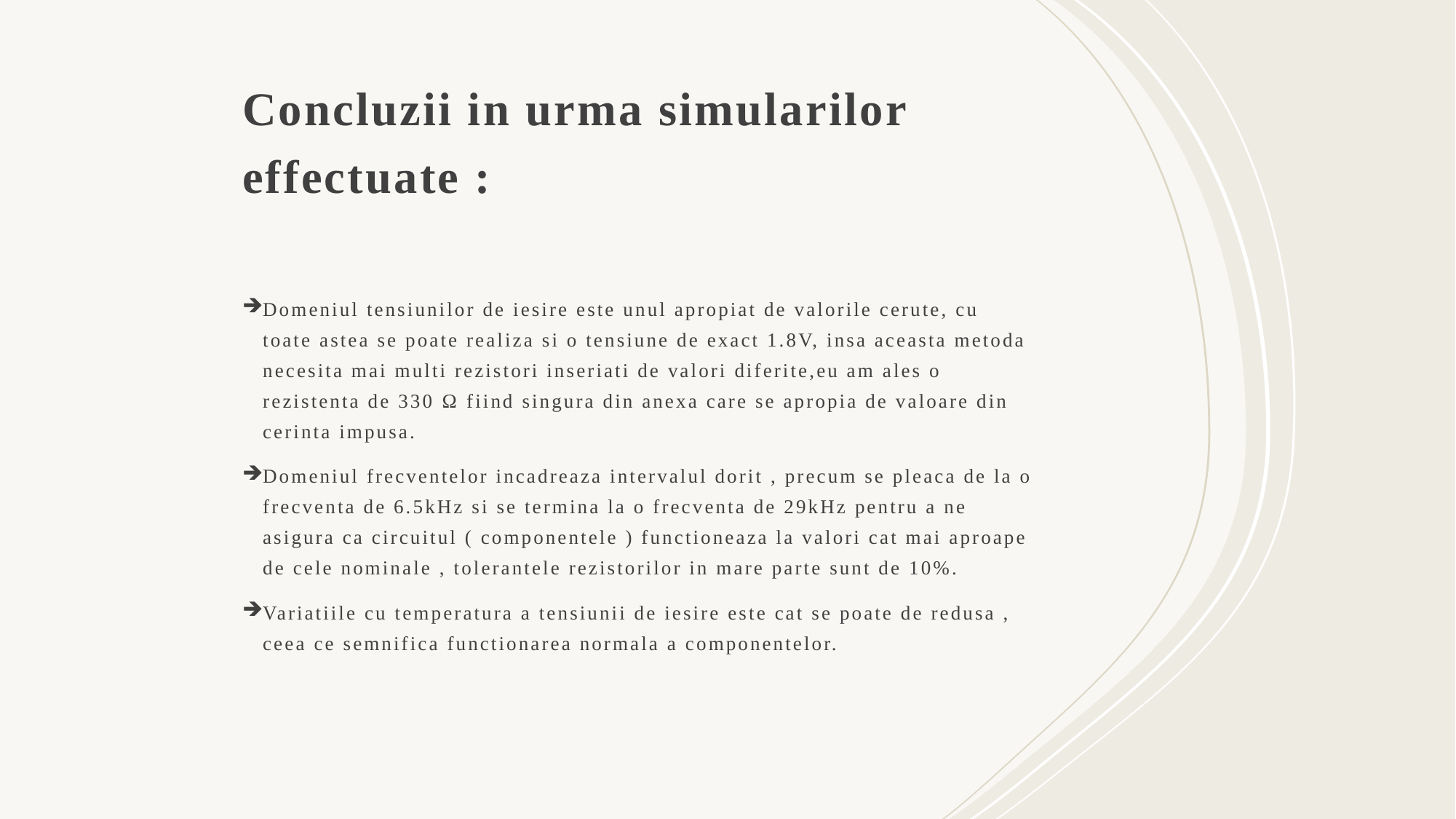

# Concluzii in urma simularilor effectuate :
Domeniul tensiunilor de iesire este unul apropiat de valorile cerute, cu toate astea se poate realiza si o tensiune de exact 1.8V, insa aceasta metoda necesita mai multi rezistori inseriati de valori diferite,eu am ales o rezistenta de 330 Ω fiind singura din anexa care se apropia de valoare din cerinta impusa.
Domeniul frecventelor incadreaza intervalul dorit , precum se pleaca de la o frecventa de 6.5kHz si se termina la o frecventa de 29kHz pentru a ne asigura ca circuitul ( componentele ) functioneaza la valori cat mai aproape de cele nominale , tolerantele rezistorilor in mare parte sunt de 10%.
Variatiile cu temperatura a tensiunii de iesire este cat se poate de redusa , ceea ce semnifica functionarea normala a componentelor.